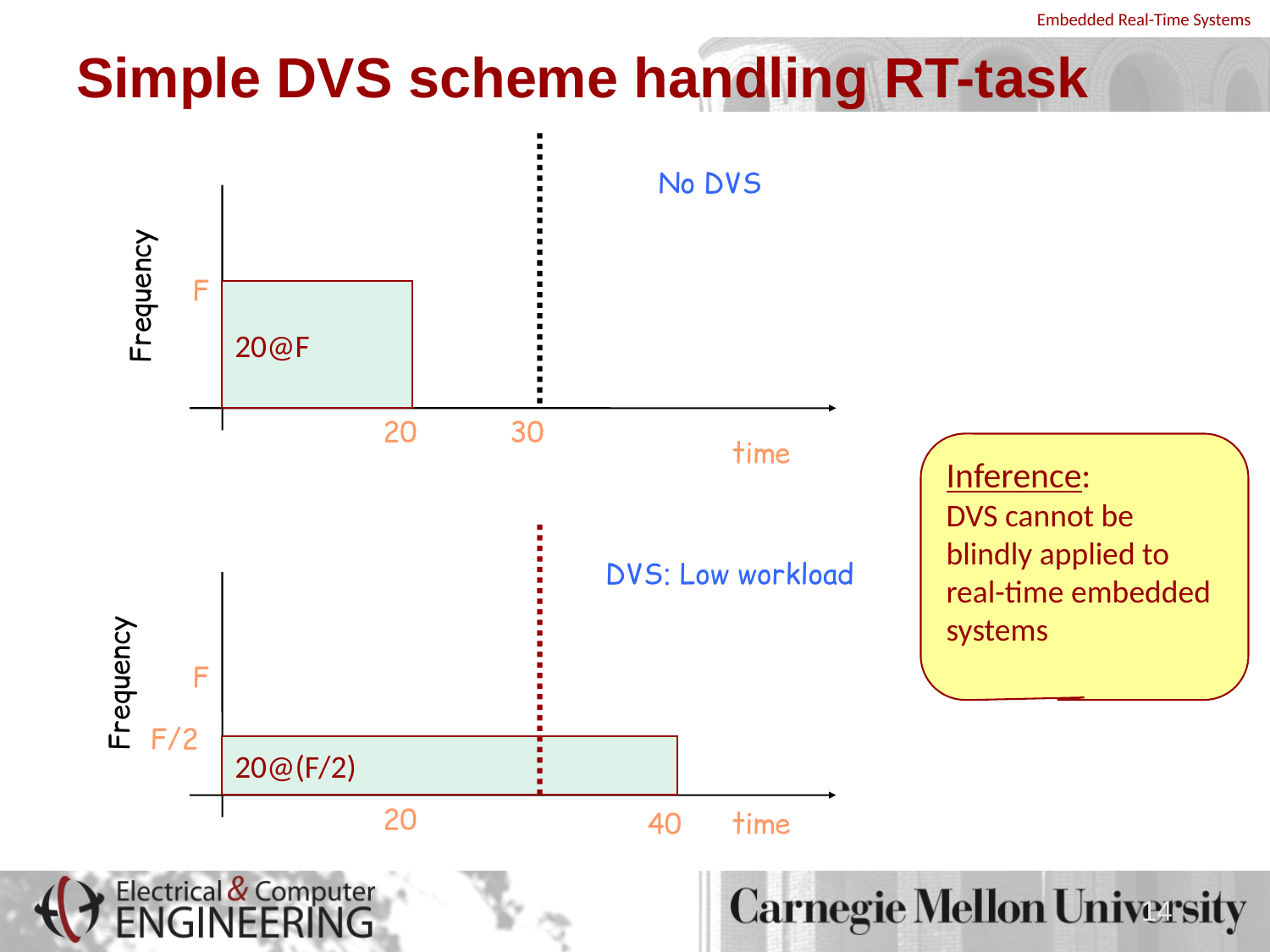

# Simple DVS scheme handling RT-task

No DVS

Frequency

F
20@F

20
30
time
Inference:
DVS cannot be blindly applied to real-time embedded systems

Frequency

F
F/2
20@(F/2)

20
40
time
DVS: Low workload
14